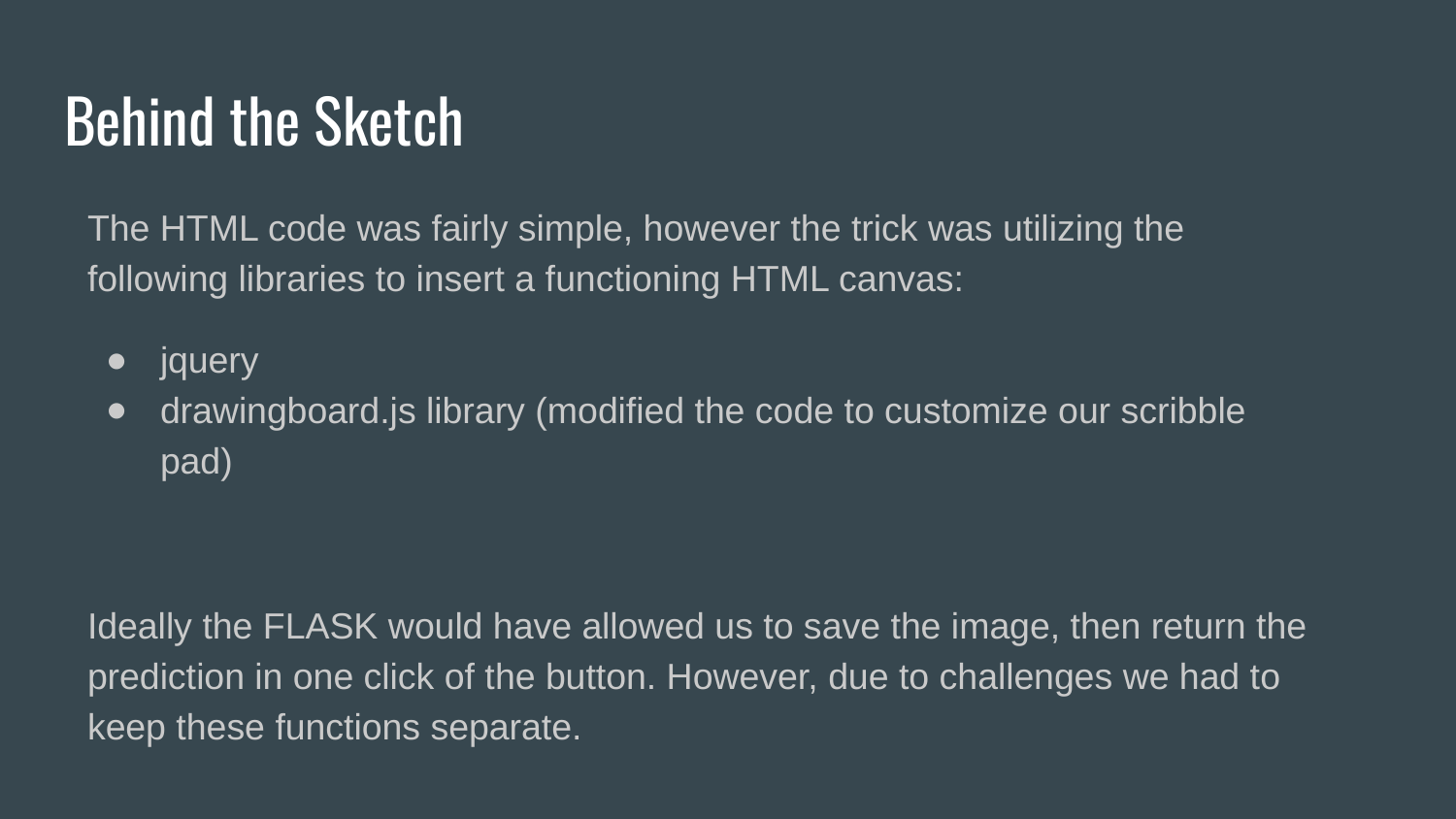

# Behind the Sketch
The HTML code was fairly simple, however the trick was utilizing the following libraries to insert a functioning HTML canvas:
jquery
drawingboard.js library (modified the code to customize our scribble pad)

Ideally the FLASK would have allowed us to save the image, then return the prediction in one click of the button. However, due to challenges we had to keep these functions separate.